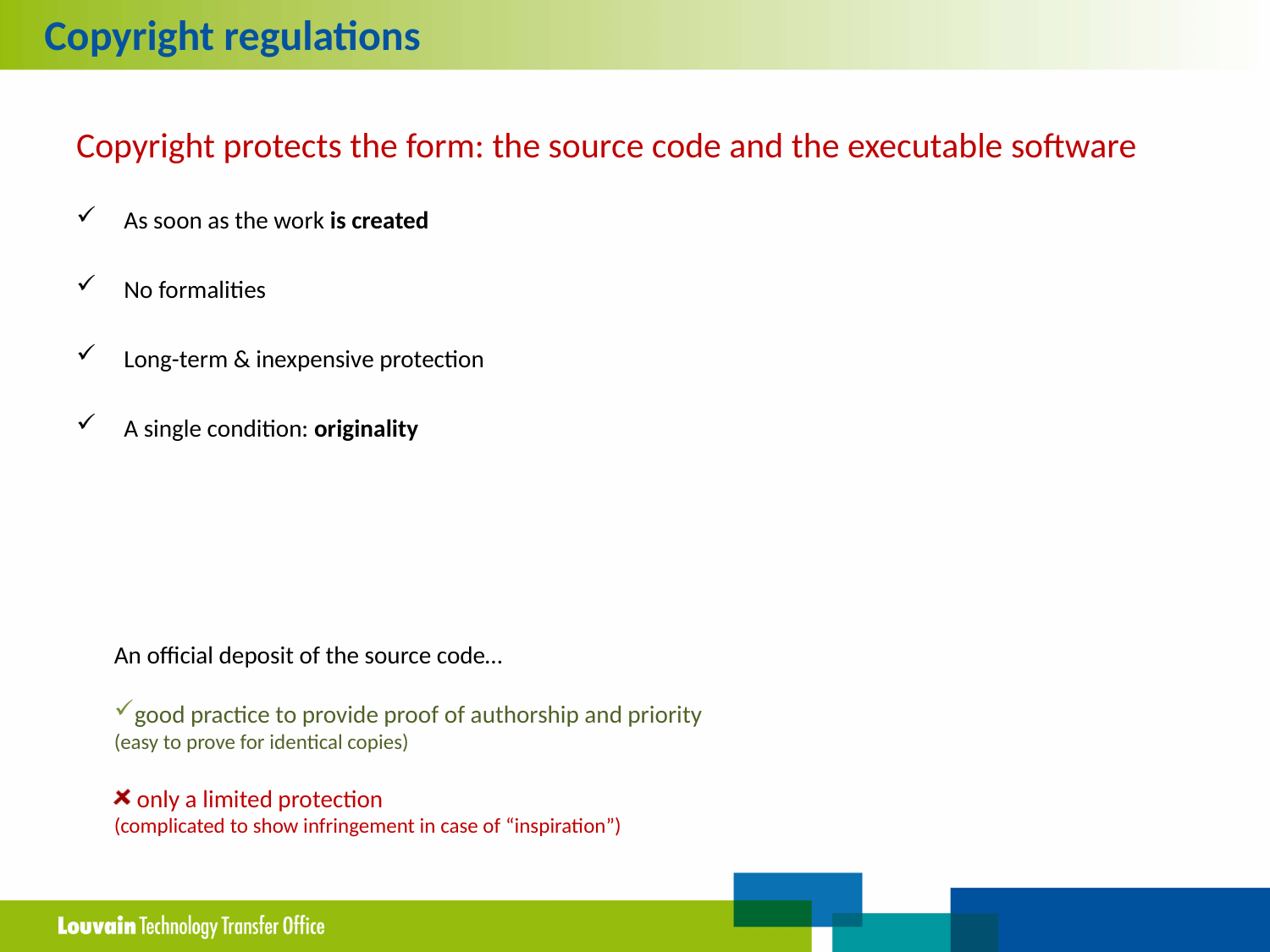

Copyright regulations
Copyright protects the form: the source code and the executable software

As soon as the work is created

No formalities

Long-term & inexpensive protection

A single condition: originality

An official deposit of the source code…

good practice to provide proof of authorship and priority (easy to prove for identical copies)

 only a limited protection
(complicated to show infringement in case of “inspiration”)